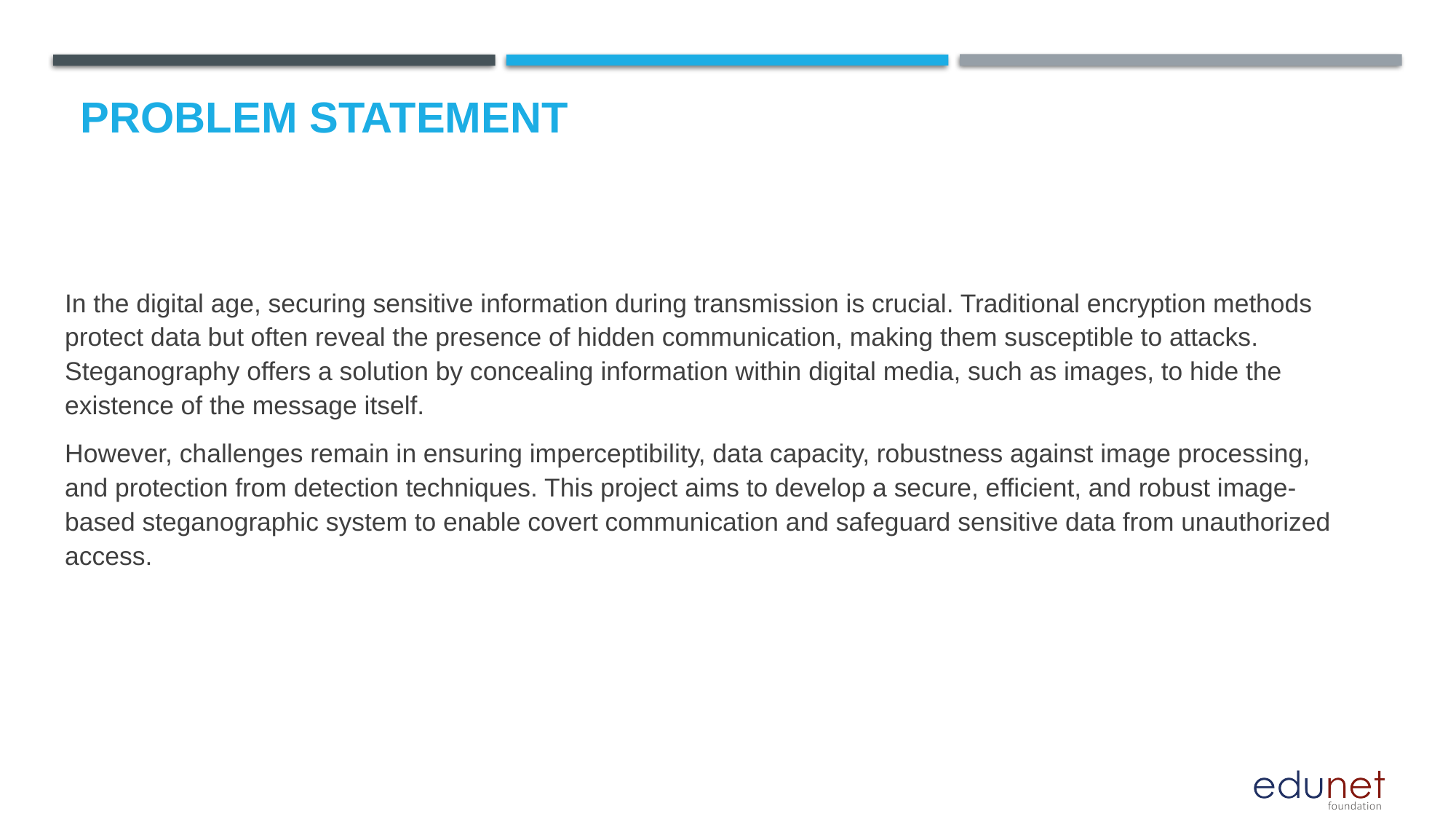

# Problem Statement
In the digital age, securing sensitive information during transmission is crucial. Traditional encryption methods protect data but often reveal the presence of hidden communication, making them susceptible to attacks. Steganography offers a solution by concealing information within digital media, such as images, to hide the existence of the message itself.
However, challenges remain in ensuring imperceptibility, data capacity, robustness against image processing, and protection from detection techniques. This project aims to develop a secure, efficient, and robust image-based steganographic system to enable covert communication and safeguard sensitive data from unauthorized access.